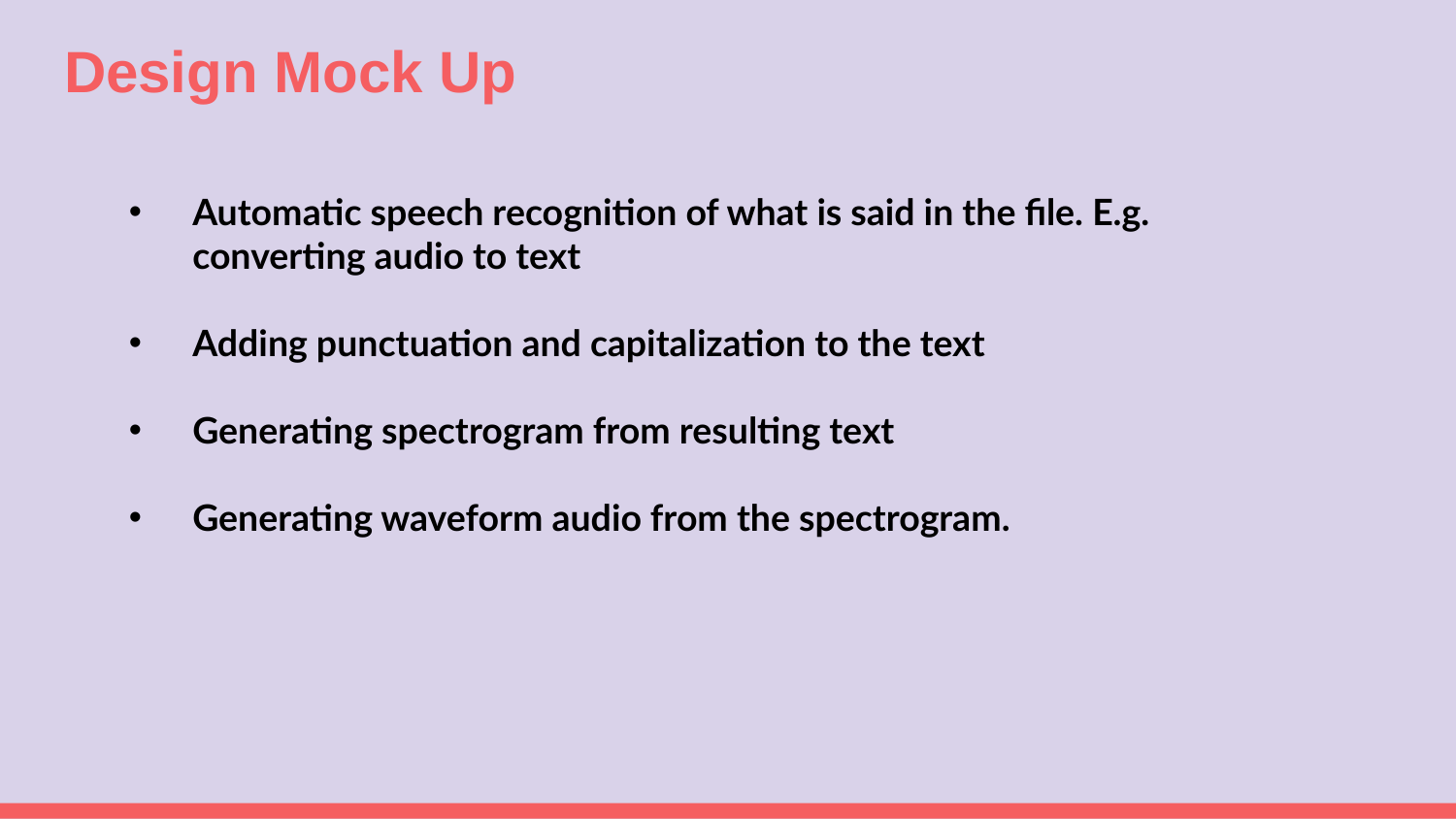

# Design Mock Up

Automatic speech recognition of what is said in the file. E.g. converting audio to text

Adding punctuation and capitalization to the text

Generating spectrogram from resulting text

Generating waveform audio from the spectrogram.